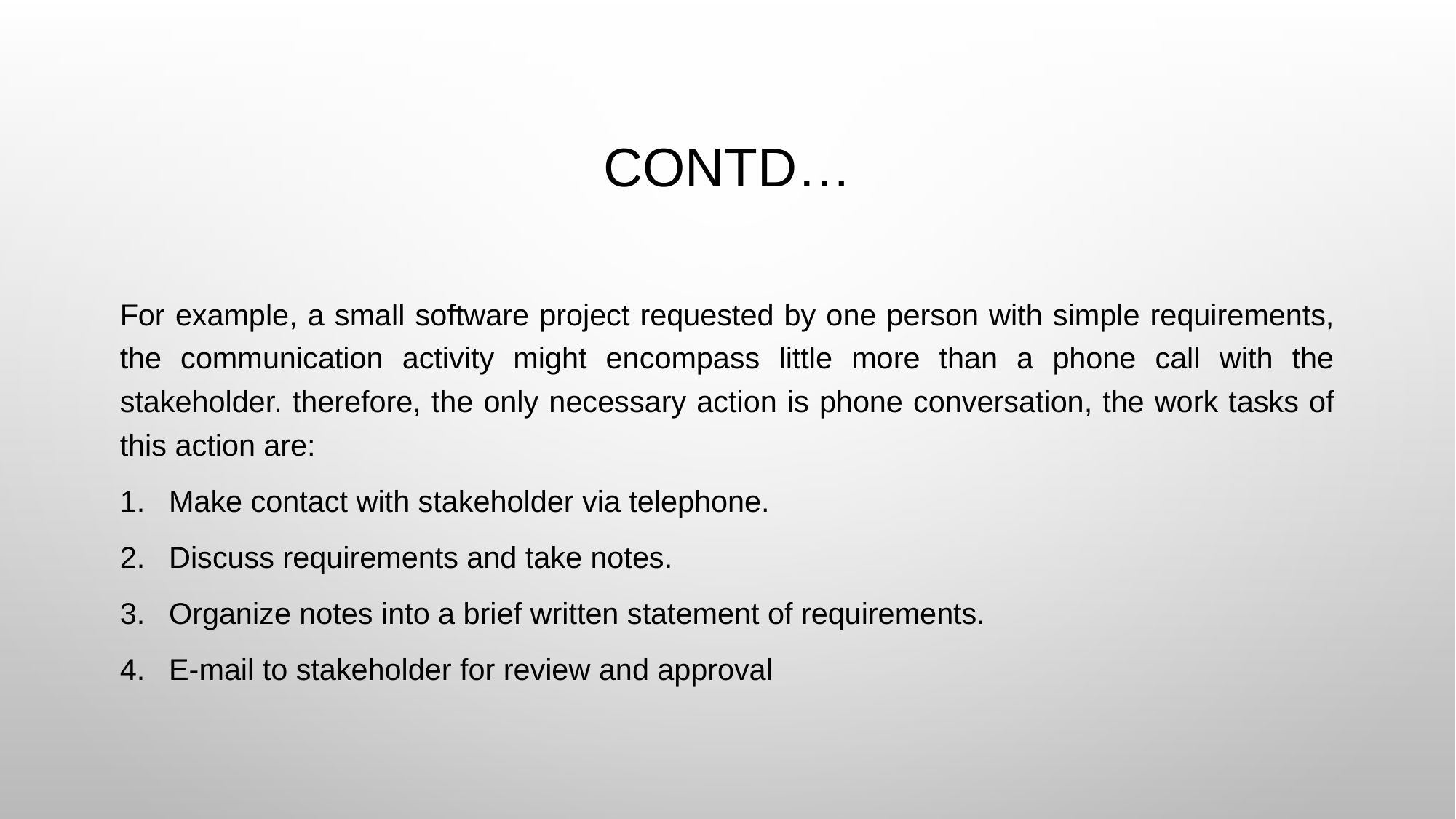

# Contd…
For example, a small software project requested by one person with simple requirements, the communication activity might encompass little more than a phone call with the stakeholder. therefore, the only necessary action is phone conversation, the work tasks of this action are:
Make contact with stakeholder via telephone.
Discuss requirements and take notes.
Organize notes into a brief written statement of requirements.
E-mail to stakeholder for review and approval